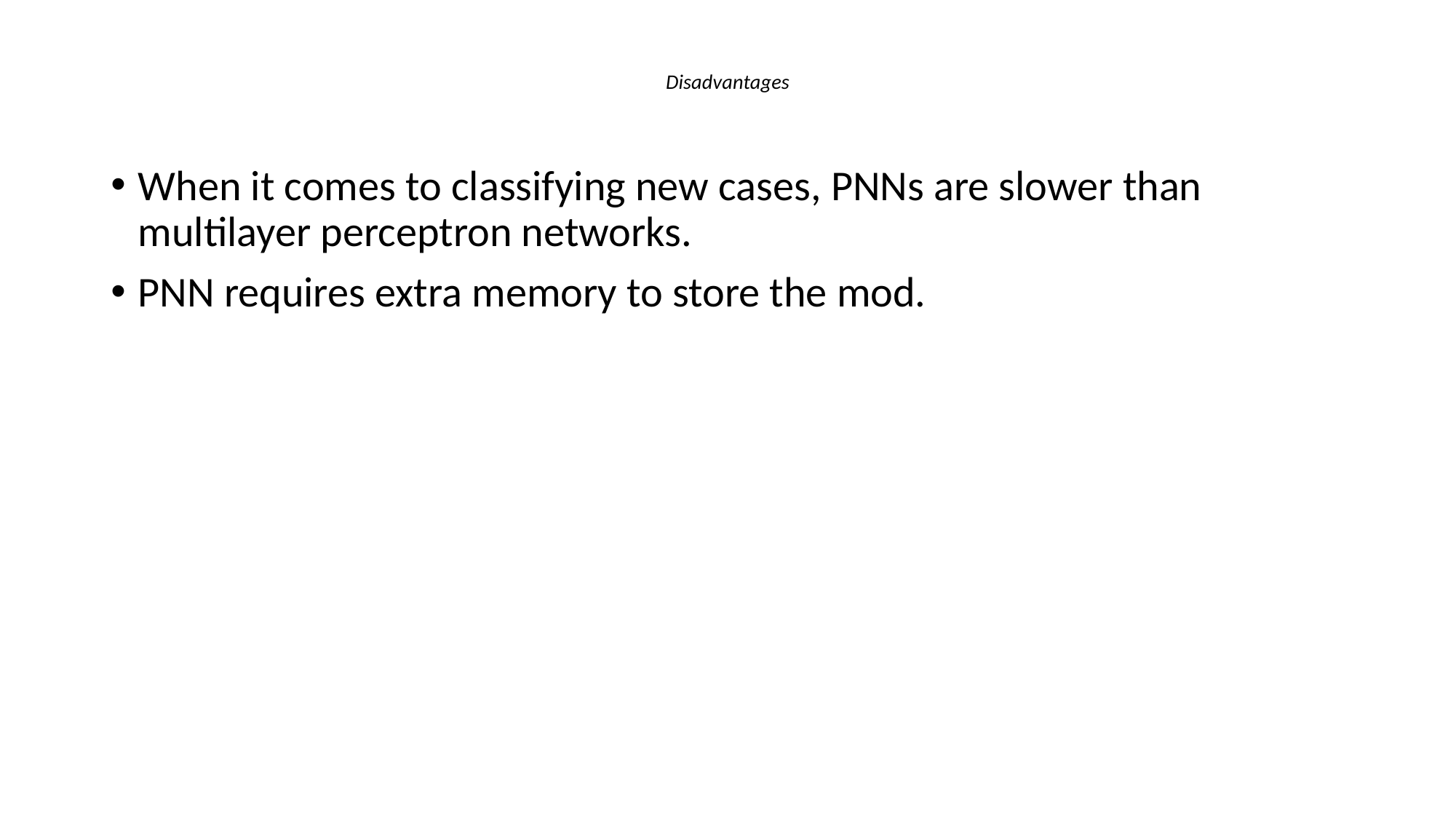

# Disadvantages
When it comes to classifying new cases, PNNs are slower than multilayer perceptron networks.
PNN requires extra memory to store the mod.